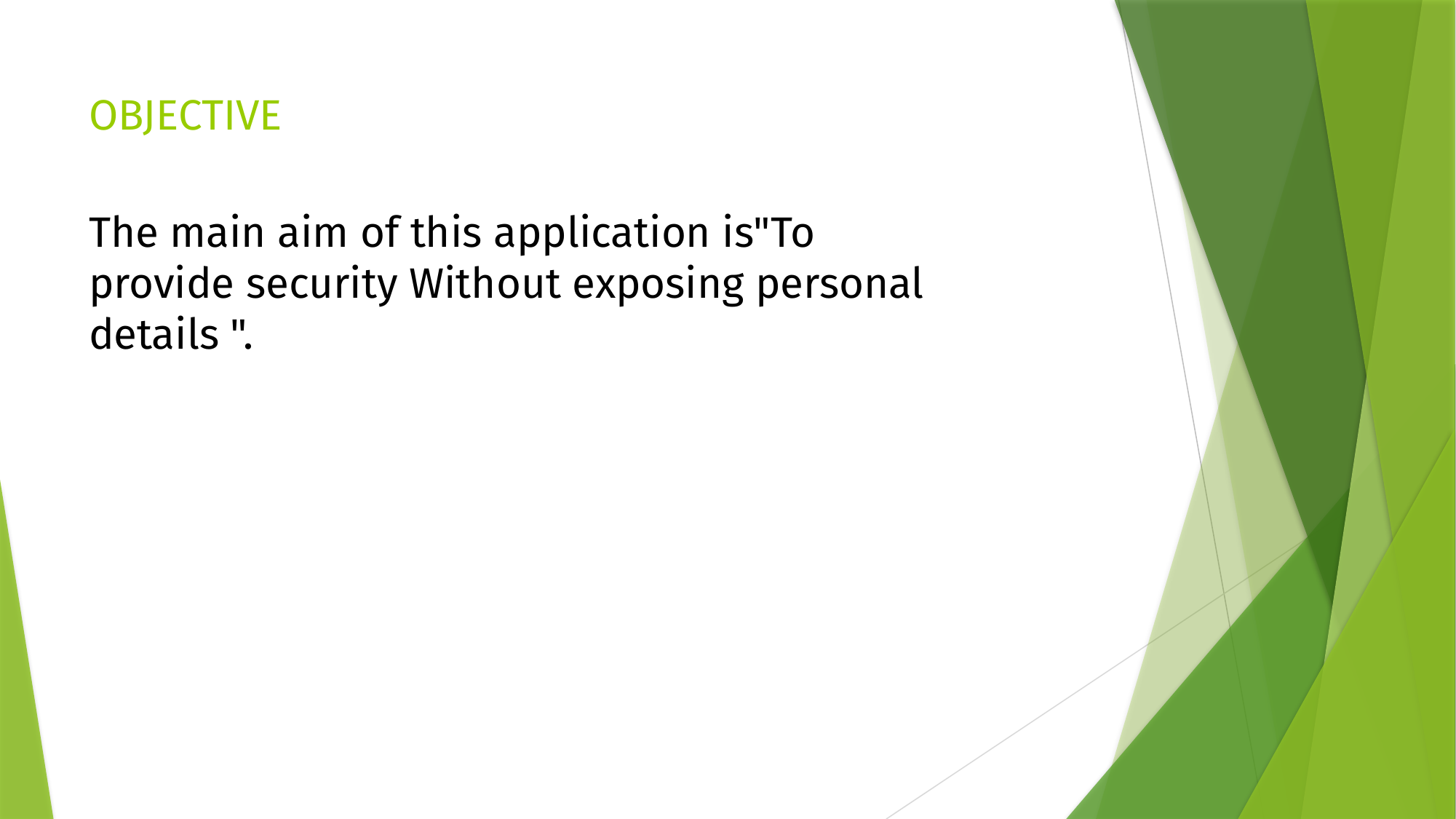

OBJECTIVE
The main aim of this application is"To provide security Without exposing personal details ".